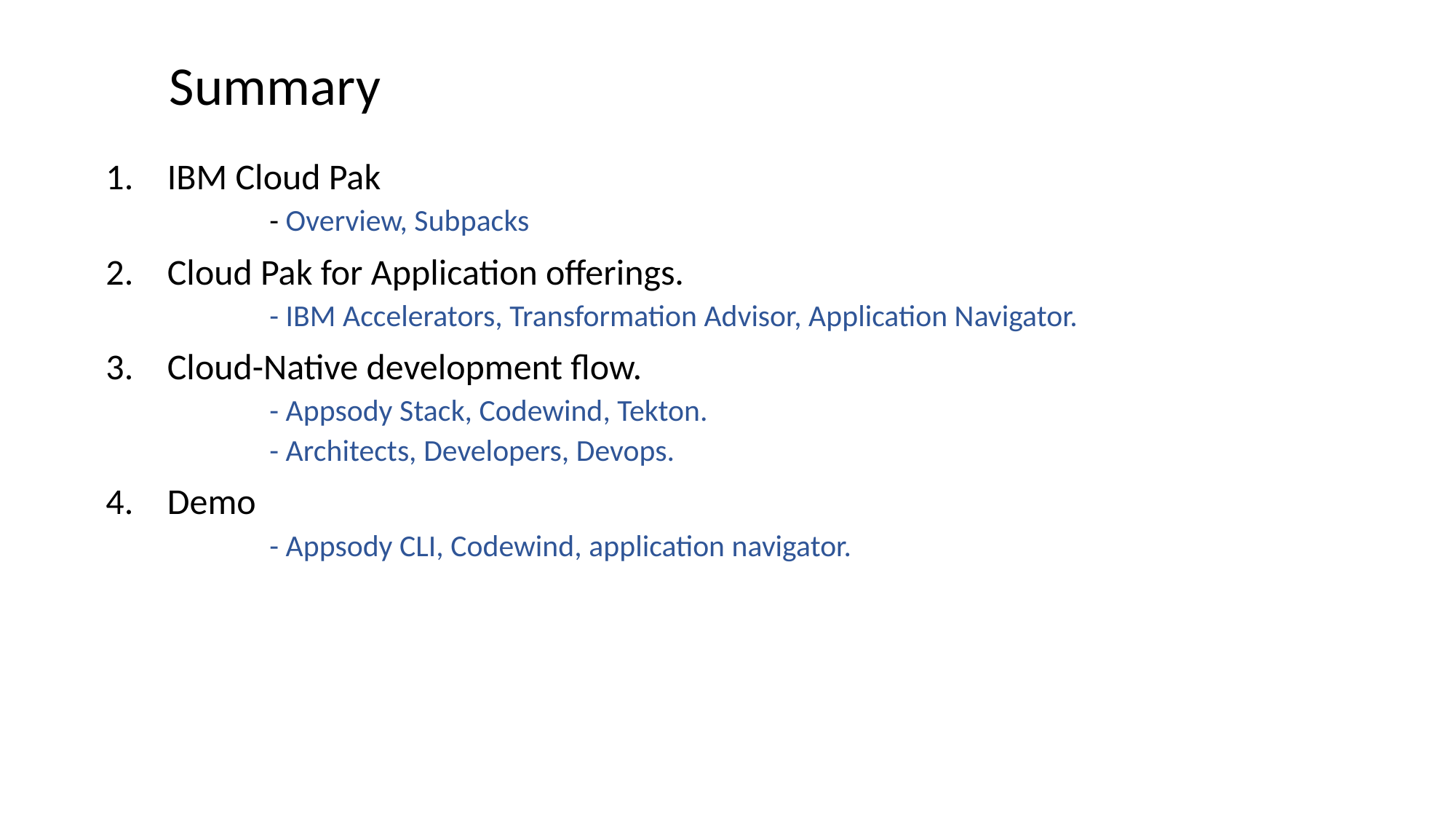

# Summary
IBM Cloud Pak
	- Overview, Subpacks
Cloud Pak for Application offerings.
	- IBM Accelerators, Transformation Advisor, Application Navigator.
Cloud-Native development flow.
	- Appsody Stack, Codewind, Tekton.
	- Architects, Developers, Devops.
Demo
	- Appsody CLI, Codewind, application navigator.